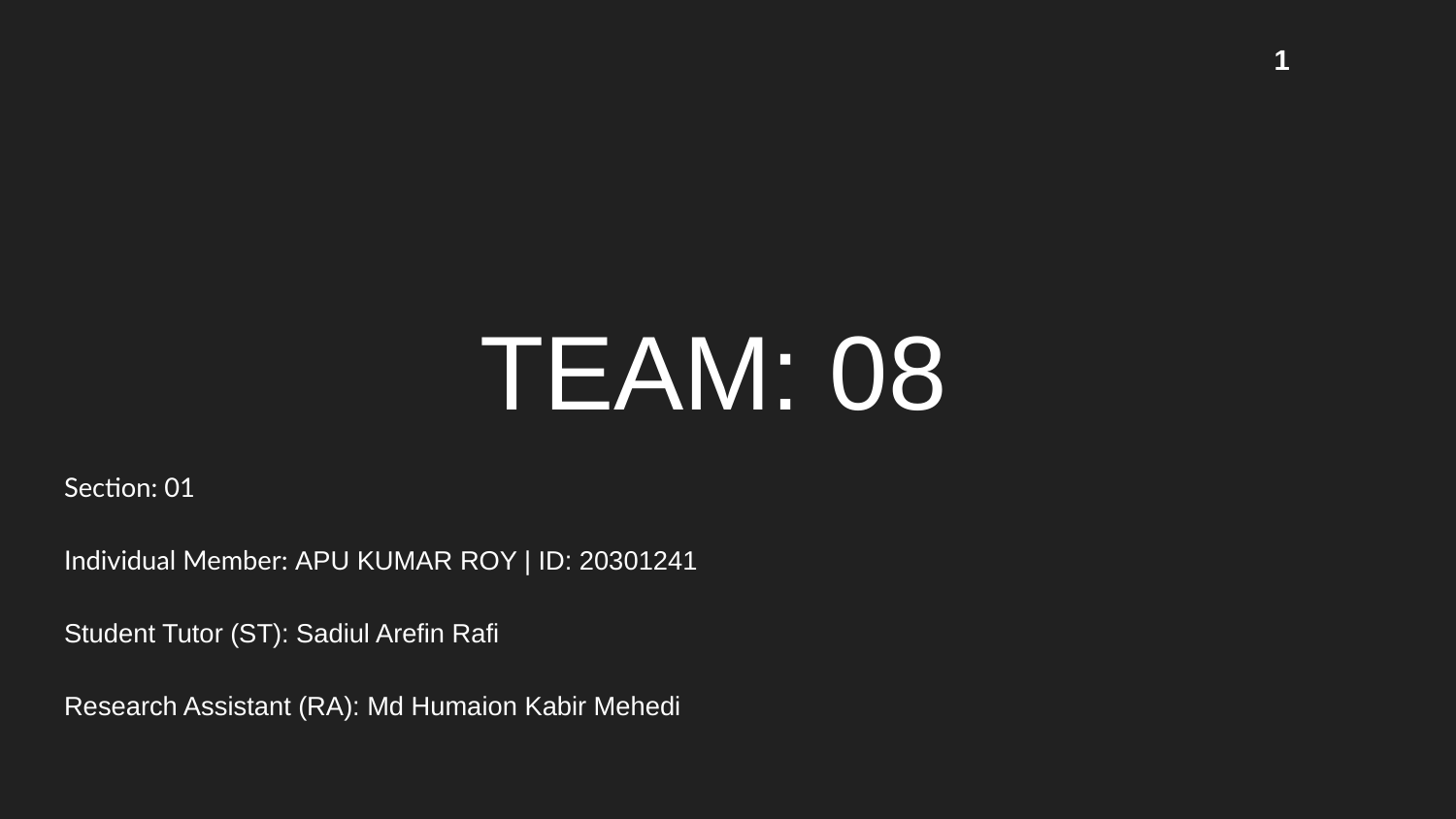

1
# TEAM: 08
Section: 01
Individual Member: APU KUMAR ROY | ID: 20301241

Student Tutor (ST): Sadiul Arefin Rafi

Research Assistant (RA): Md Humaion Kabir Mehedi